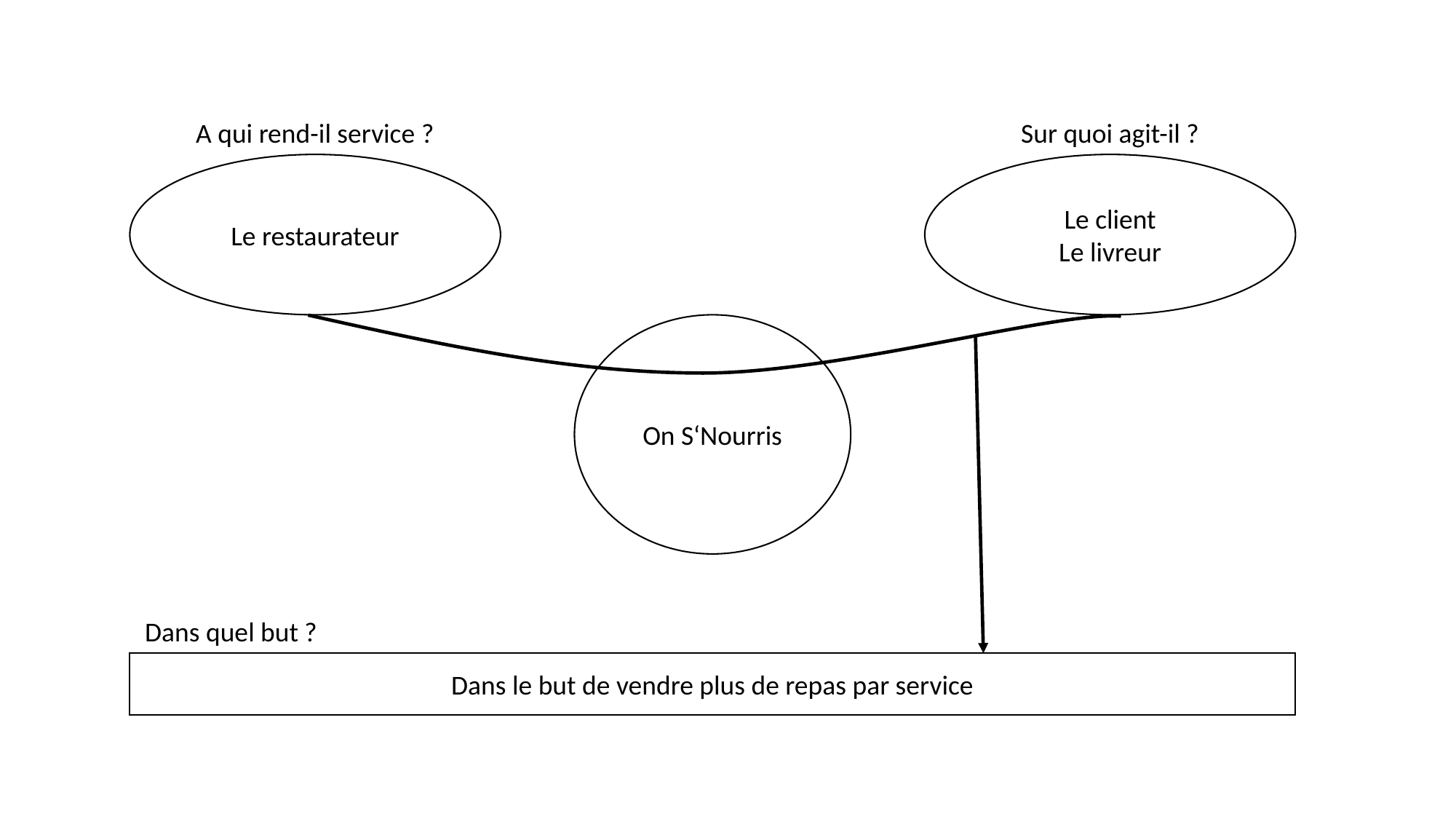

A qui rend-il service ?
Sur quoi agit-il ?
Le restaurateur
Le client
Le livreur
On S‘Nourris

Dans quel but ?
Dans le but de vendre plus de repas par service